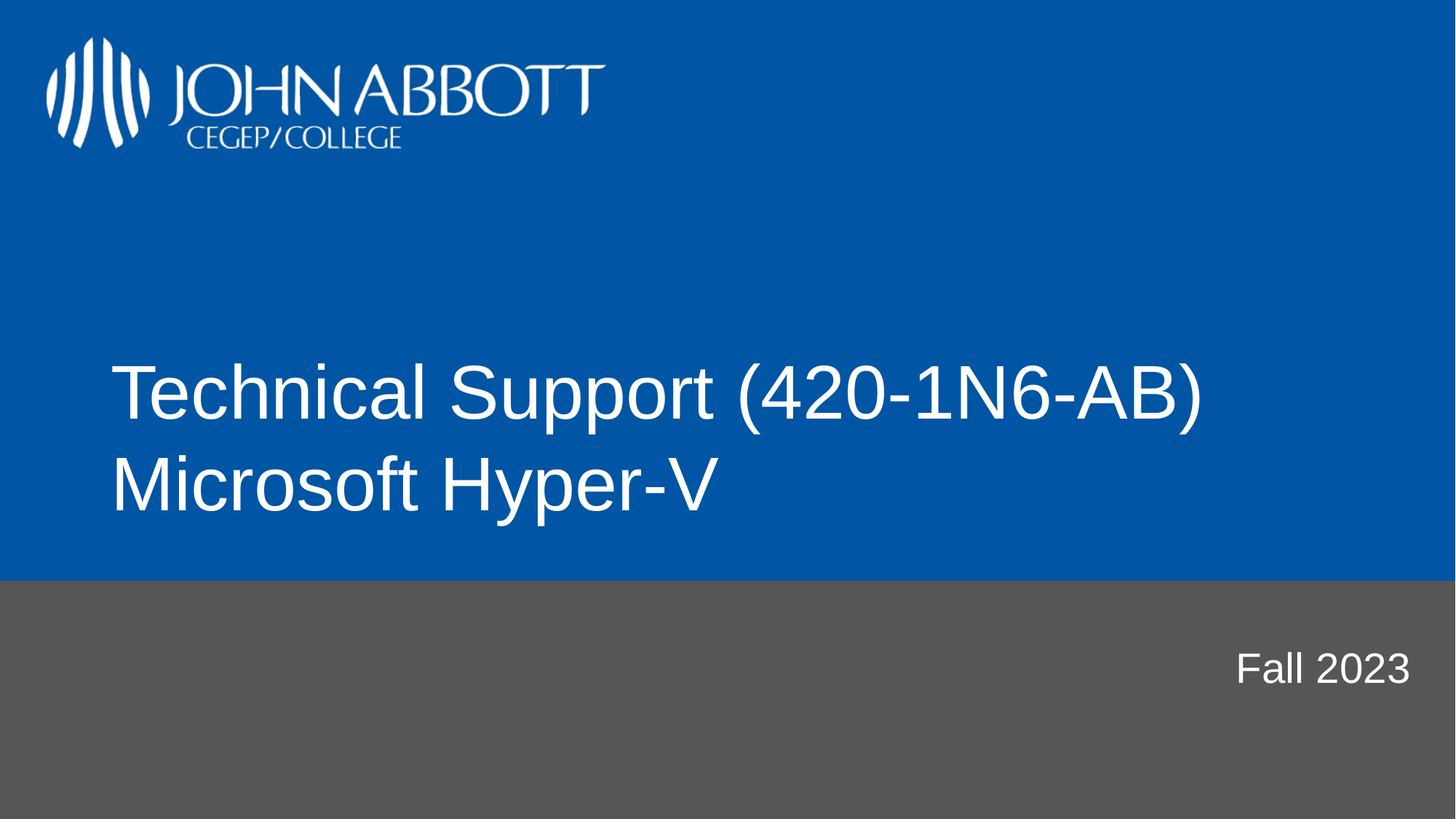

# Technical Support (420-1N6-AB) Microsoft Hyper-V
Fall 2023